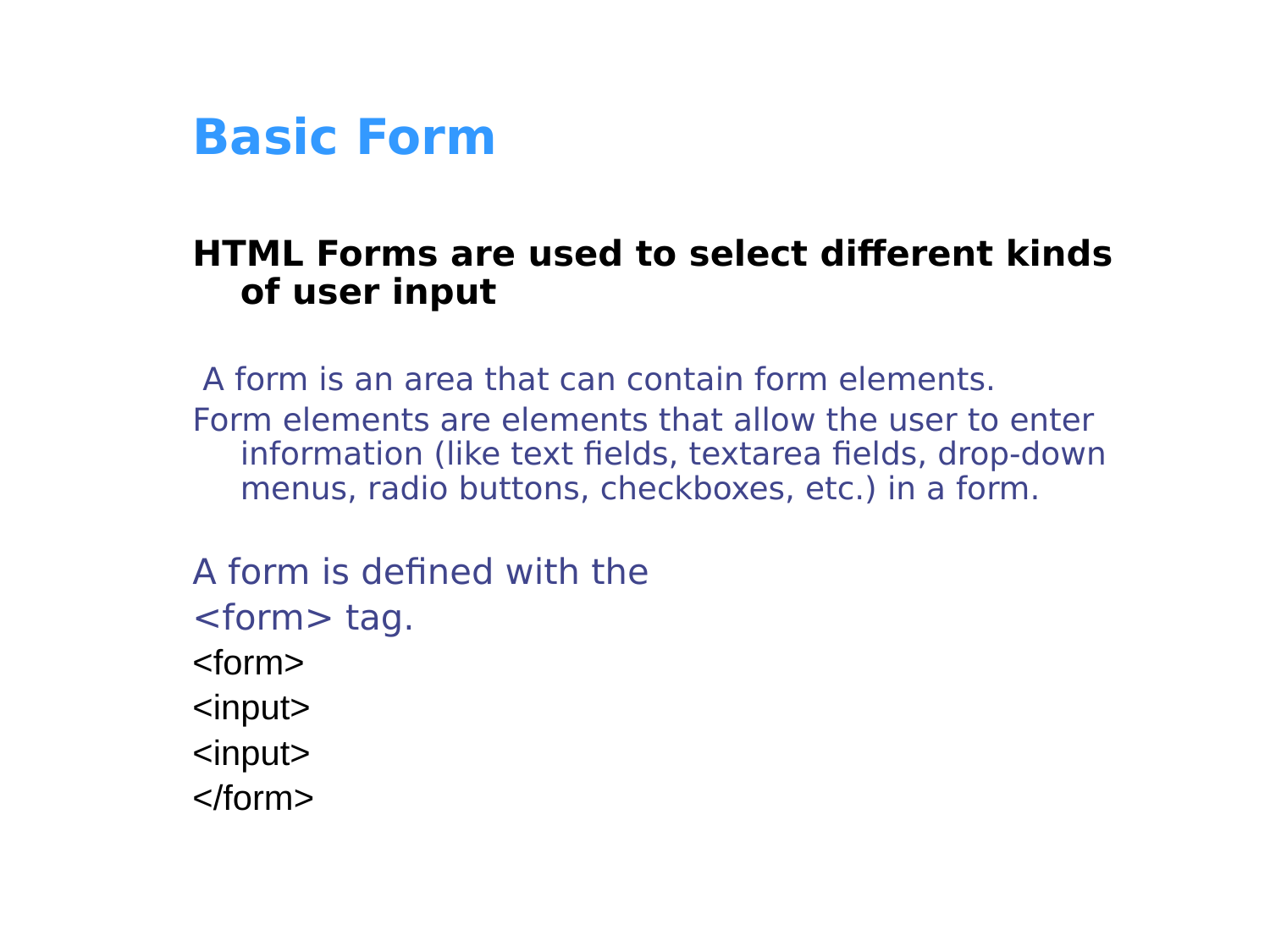

#
Basic Form

HTML Forms are used to select different kinds of user input

 A form is an area that can contain form elements.
Form elements are elements that allow the user to enter information (like text fields, textarea fields, drop-down menus, radio buttons, checkboxes, etc.) in a form.

A form is defined with the
<form> tag.
<form>
<input>
<input>
</form>